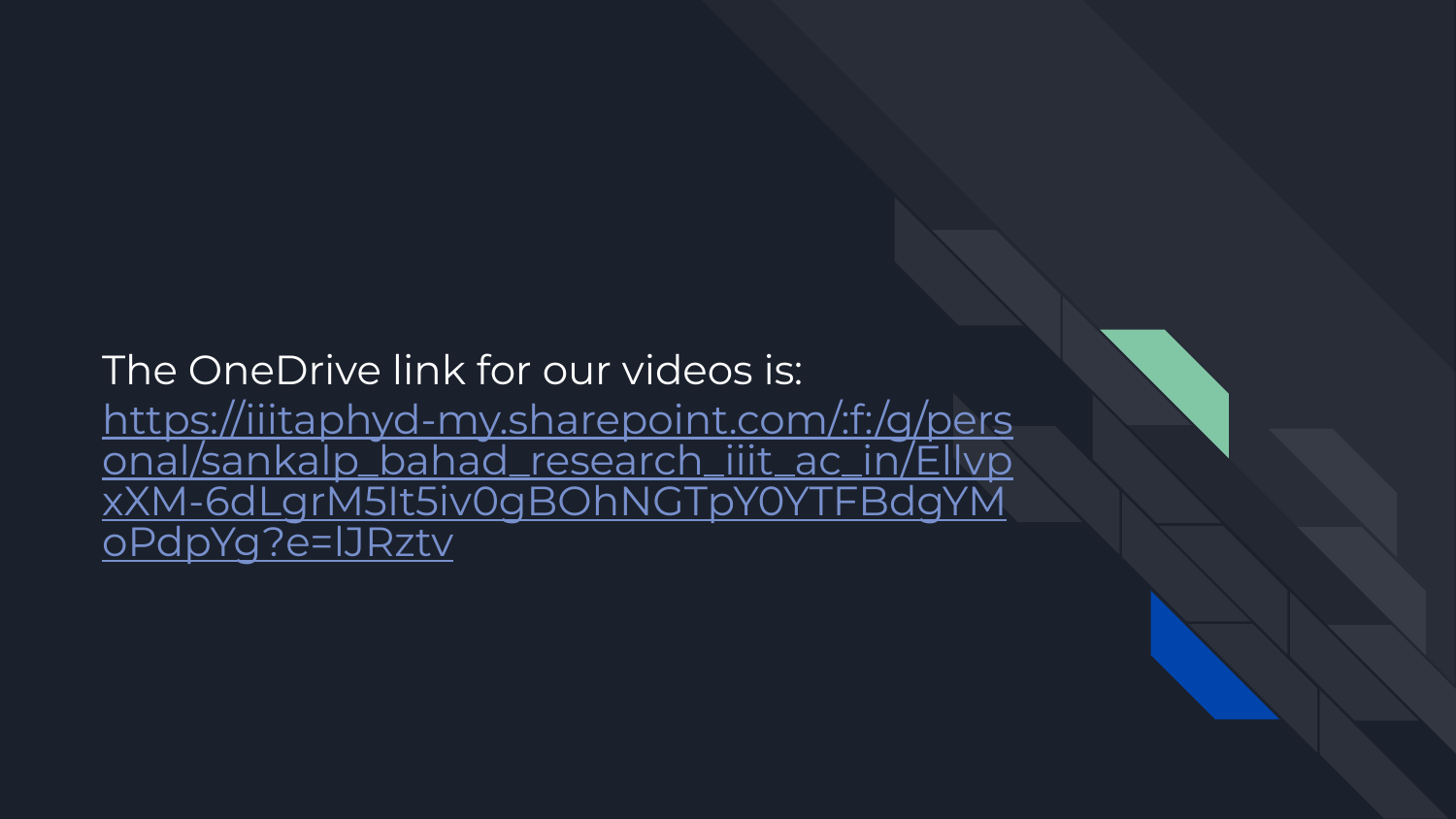

# The OneDrive link for our videos is:
https://iiitaphyd-my.sharepoint.com/:f:/g/personal/sankalp_bahad_research_iiit_ac_in/EllvpxXM-6dLgrM5It5iv0gBOhNGTpY0YTFBdgYMoPdpYg?e=lJRztv